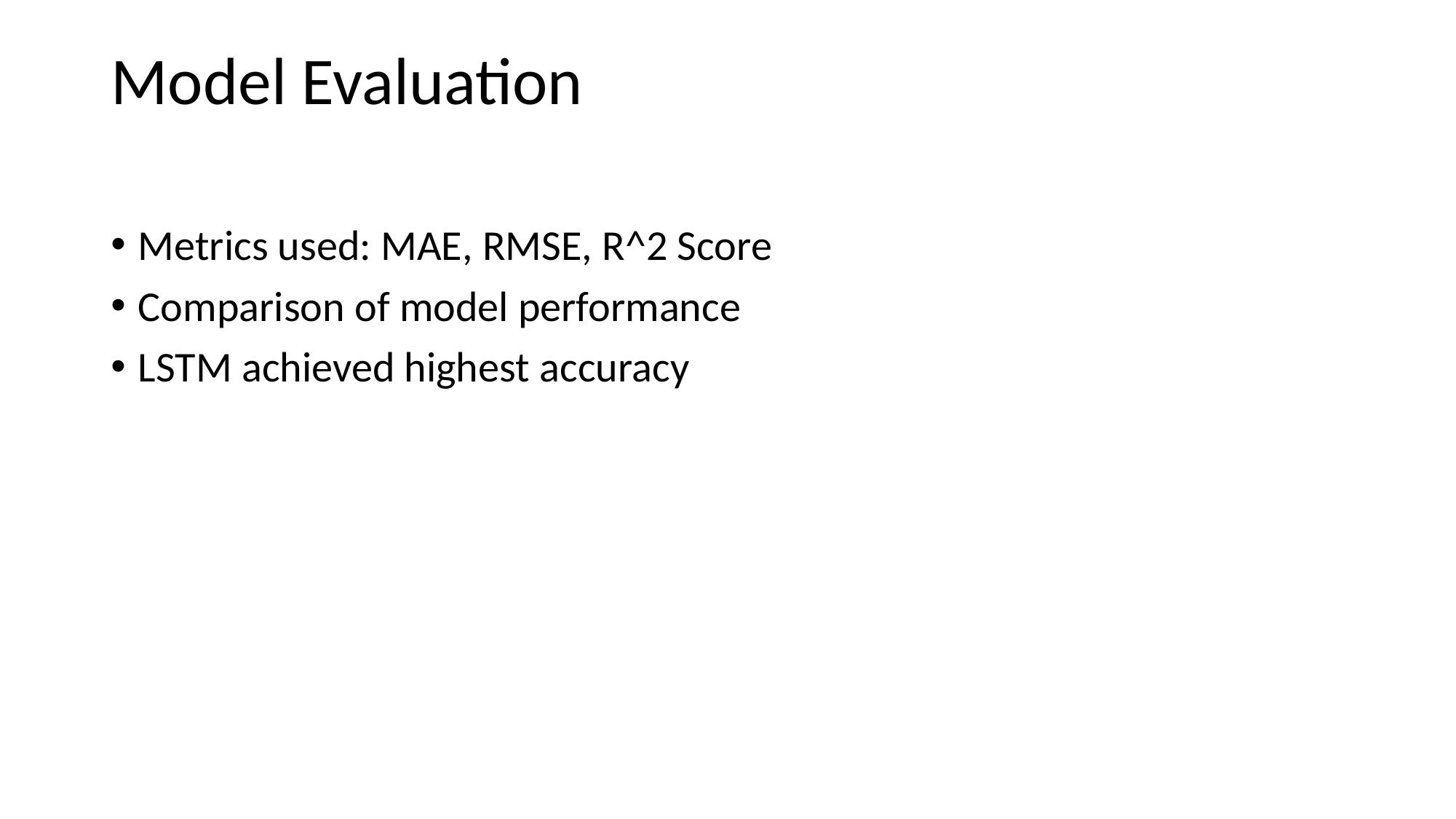

# Model Evaluation
Metrics used: MAE, RMSE, R^2 Score
Comparison of model performance
LSTM achieved highest accuracy